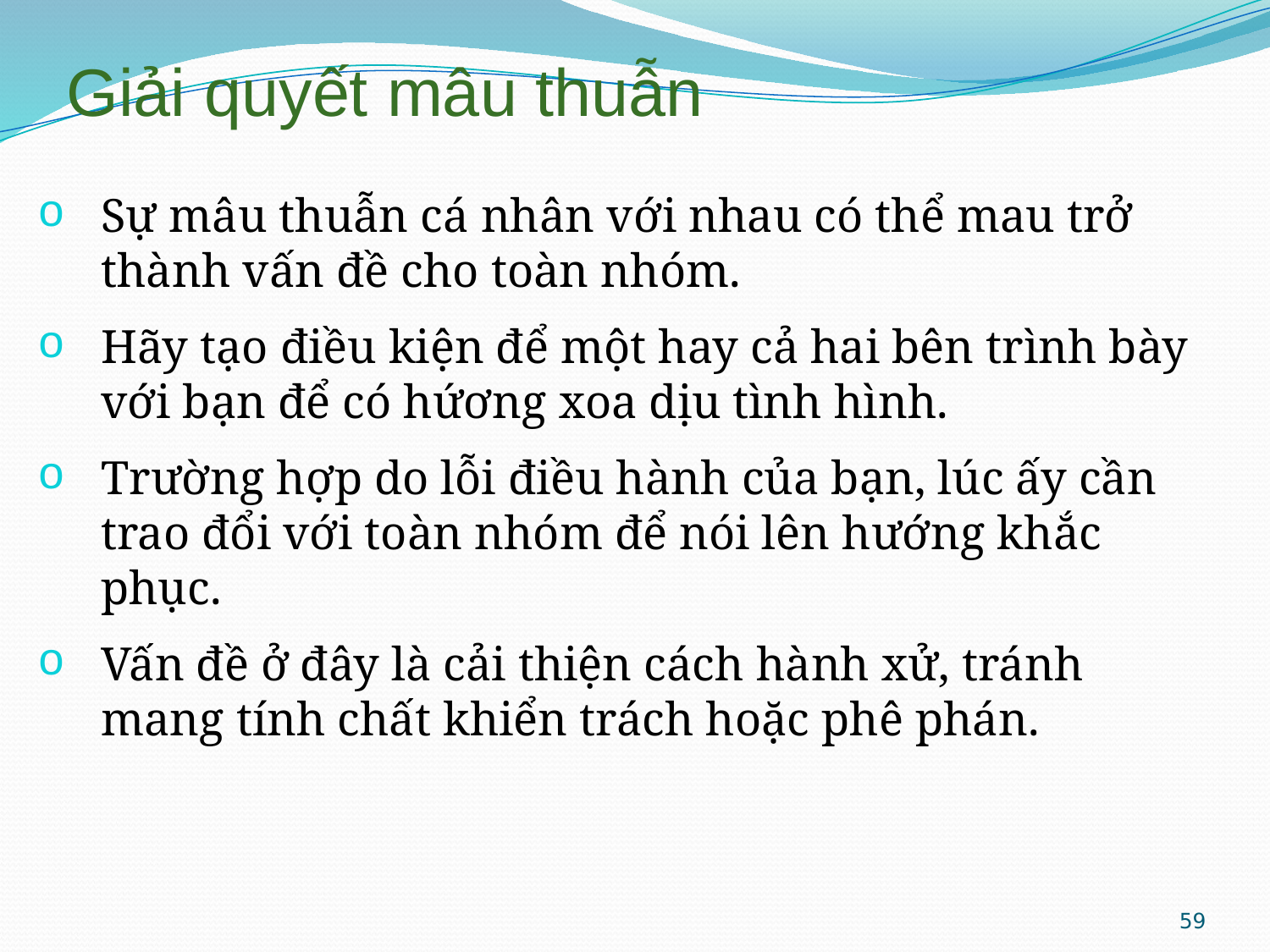

# Giải quyết mâu thuẫn
Sự mâu thuẫn cá nhân với nhau có thể mau trở thành vấn đề cho toàn nhóm.
Hãy tạo điều kiện để một hay cả hai bên trình bày với bạn để có hứơng xoa dịu tình hình.
Trường hợp do lỗi điều hành của bạn, lúc ấy cần trao đổi với toàn nhóm để nói lên hướng khắc phục.
Vấn đề ở đây là cải thiện cách hành xử, tránh mang tính chất khiển trách hoặc phê phán.
59